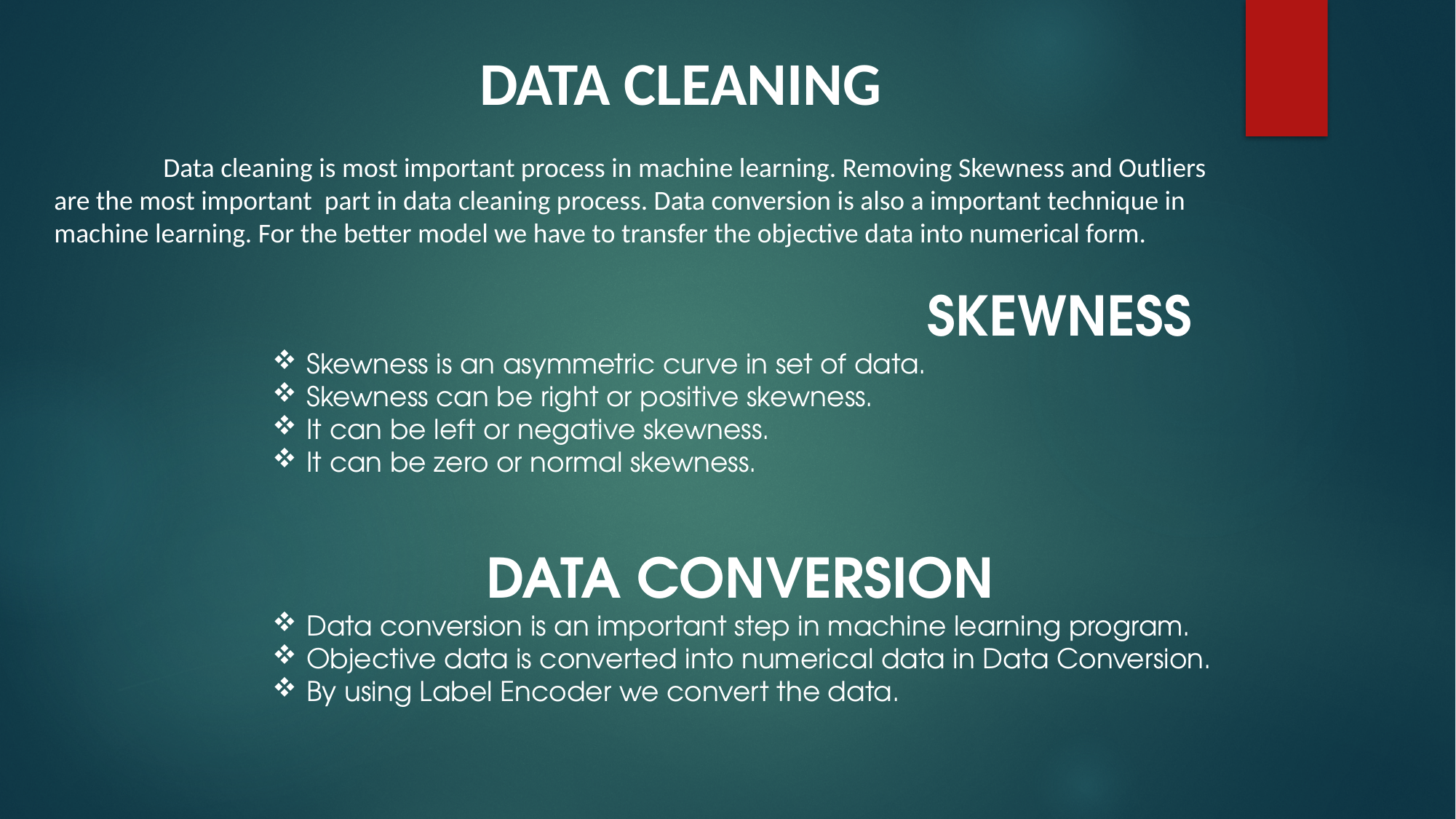

DATA CLEANING

	Data cleaning is most important process in machine learning. Removing Skewness and Outliers are the most important  part in data cleaning process. Data conversion is also a important technique in machine learning. For the better model we have to transfer the objective data into numerical form.

								SKEWNESS
Skewness is an asymmetric curve in set of data.
Skewness can be right or positive skewness.
It can be left or negative skewness.
It can be zero or normal skewness.

                            DATA CONVERSION
Data conversion is an important step in machine learning program.
Objective data is converted into numerical data in Data Conversion.
By using Label Encoder we convert the data.